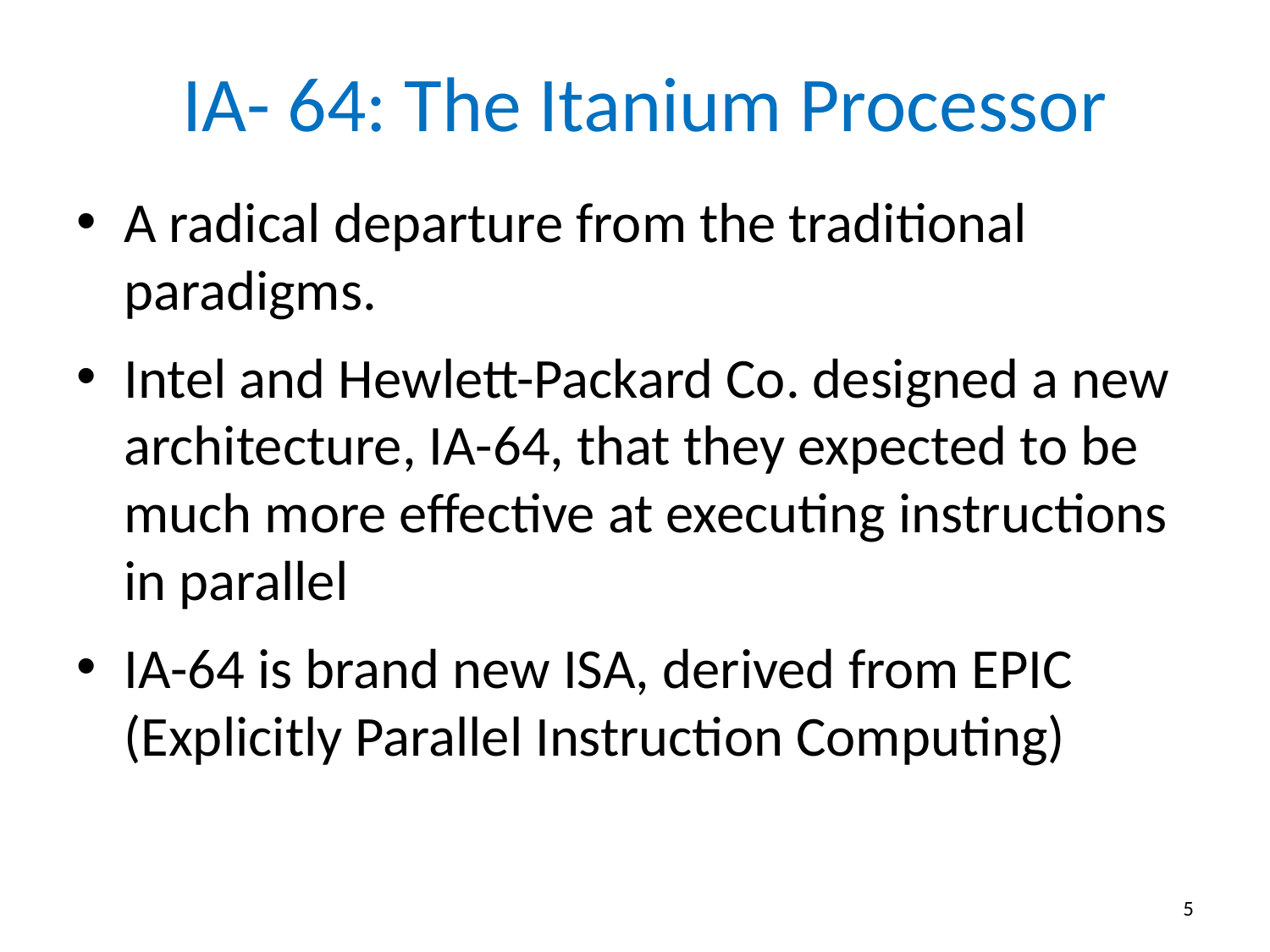

# IA- 64: The Itanium Processor
A radical departure from the traditional paradigms.
Intel and Hewlett-Packard Co. designed a new architecture, IA-64, that they expected to be much more effective at executing instructions in parallel
IA-64 is brand new ISA, derived from EPIC (Explicitly Parallel Instruction Computing)
5